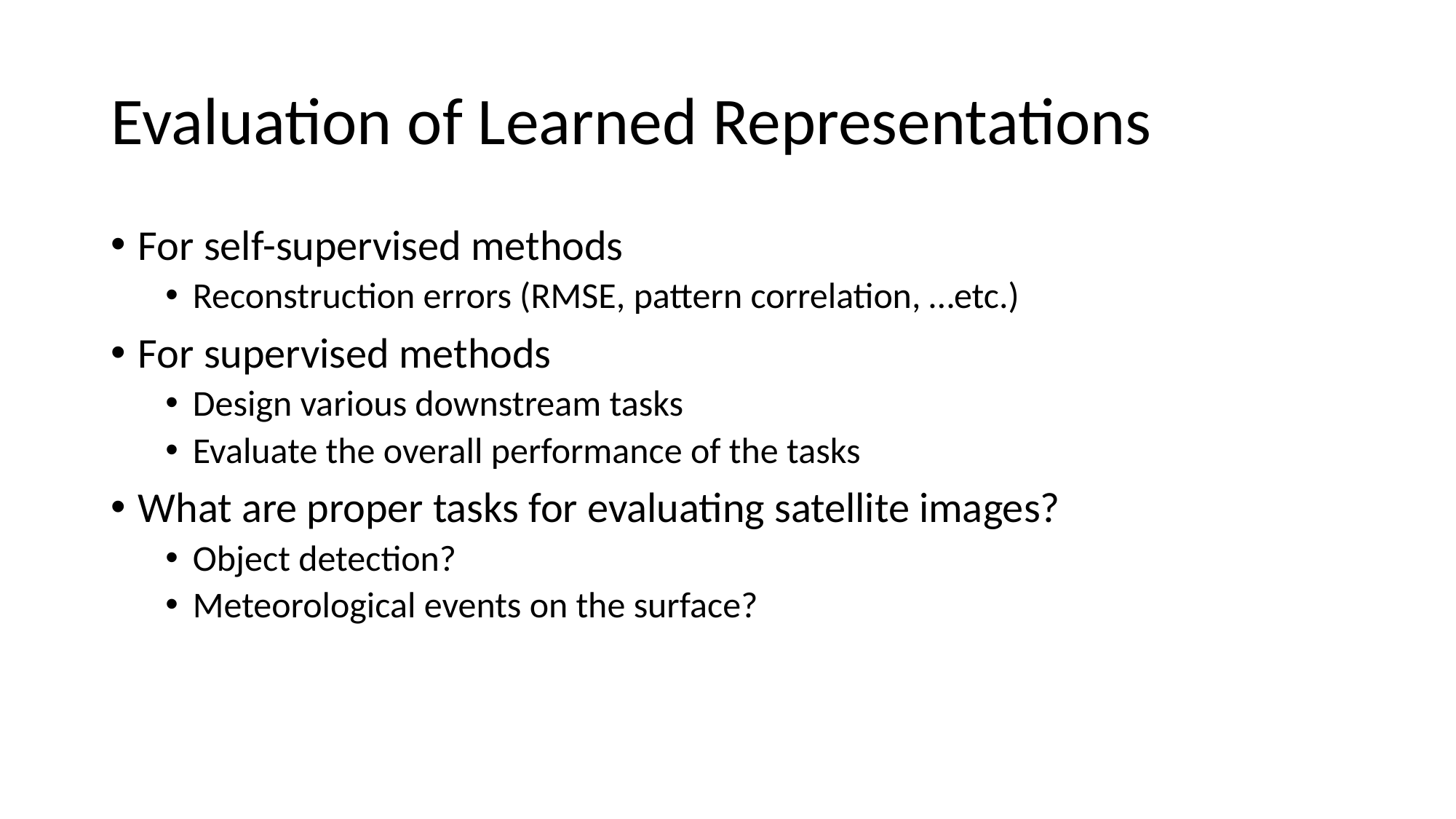

# Evaluation of Learned Representations
For self-supervised methods
Reconstruction errors (RMSE, pattern correlation, …etc.)
For supervised methods
Design various downstream tasks
Evaluate the overall performance of the tasks
What are proper tasks for evaluating satellite images?
Object detection?
Meteorological events on the surface?